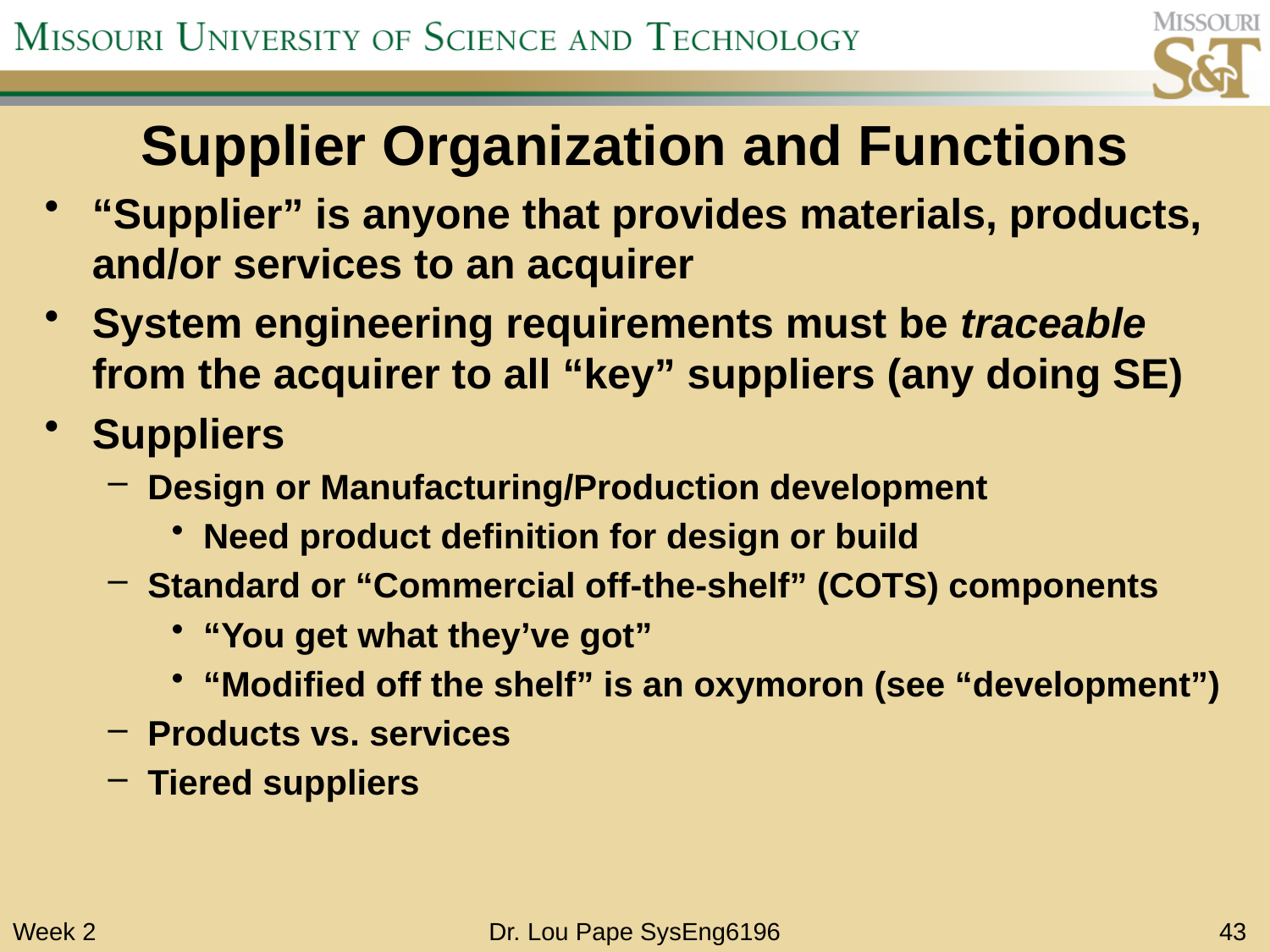

# Supplier Organization and Functions
“Supplier” is anyone that provides materials, products, and/or services to an acquirer
System engineering requirements must be traceable from the acquirer to all “key” suppliers (any doing SE)
Suppliers
Design or Manufacturing/Production development
Need product definition for design or build
Standard or “Commercial off-the-shelf” (COTS) components
“You get what they’ve got”
“Modified off the shelf” is an oxymoron (see “development”)
Products vs. services
Tiered suppliers
Week 2
Dr. Lou Pape SysEng6196
43